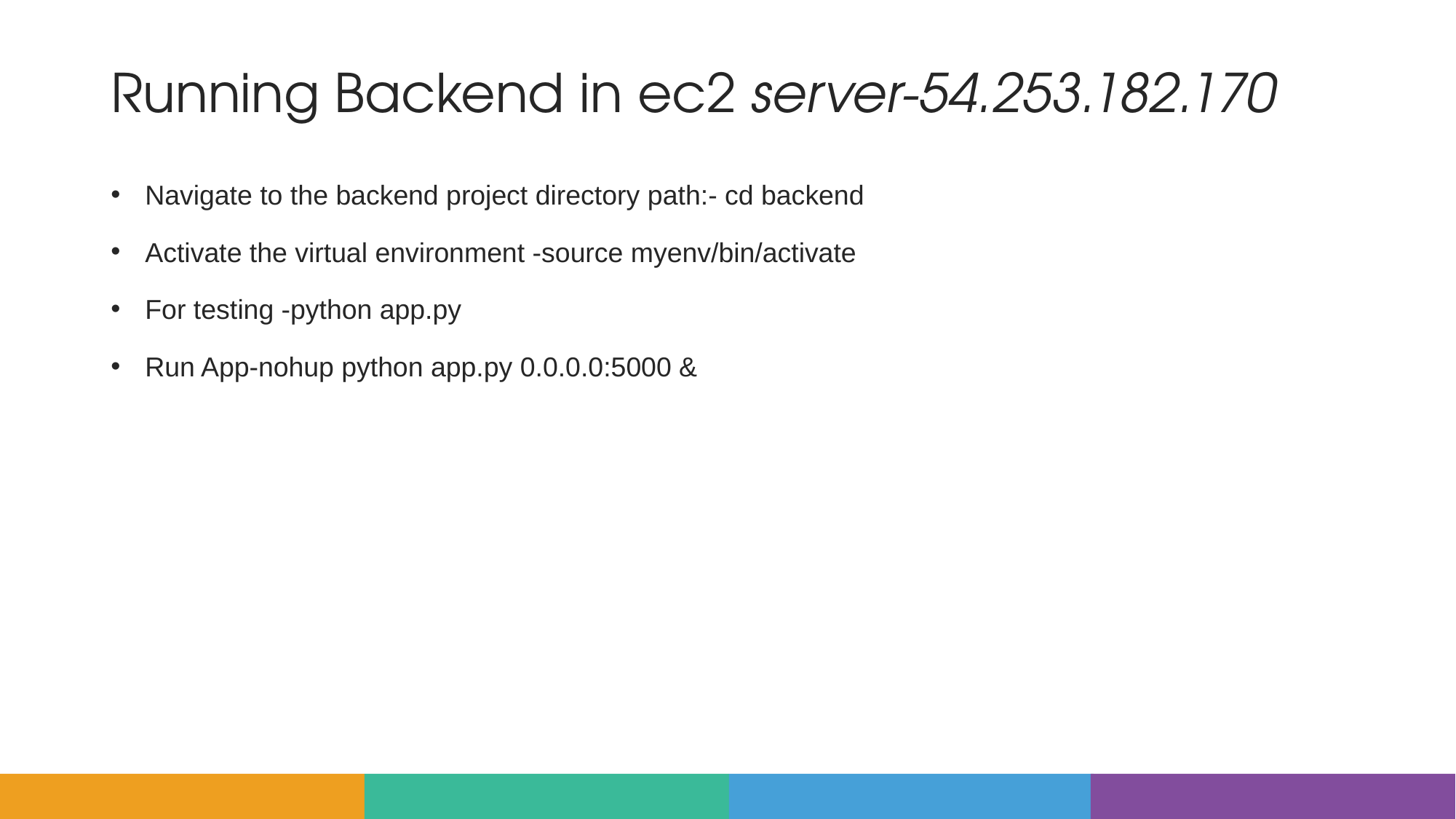

# Running Backend in ec2 server-54.253.182.170
Navigate to the backend project directory path:- cd backend
Activate the virtual environment -source myenv/bin/activate
For testing -python app.py
Run App-nohup python app.py 0.0.0.0:5000 &